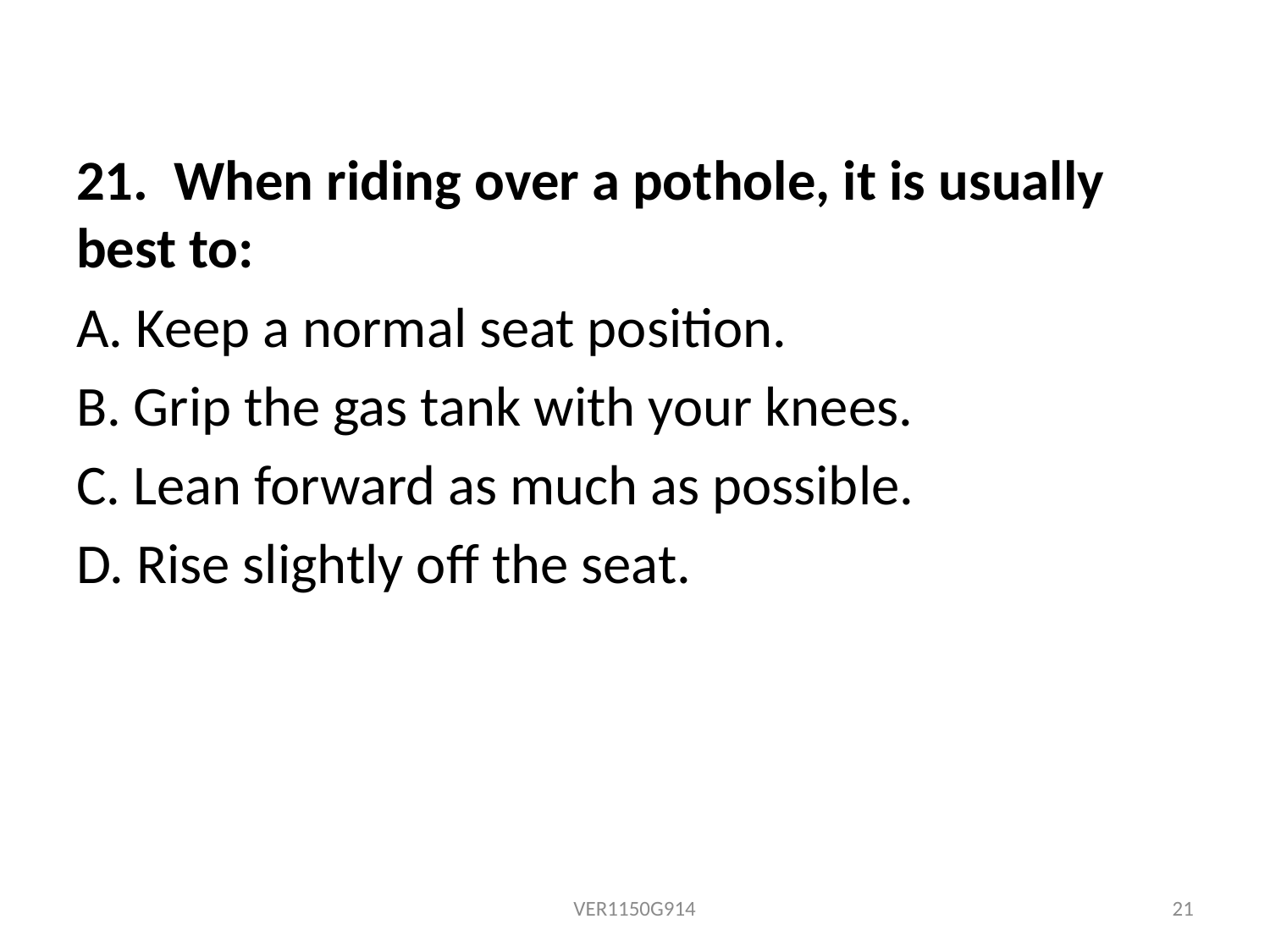

21.  When riding over a pothole, it is usually best to:
A. Keep a normal seat position.
B. Grip the gas tank with your knees.
C. Lean forward as much as possible.
D. Rise slightly off the seat.

VER1150G914
21